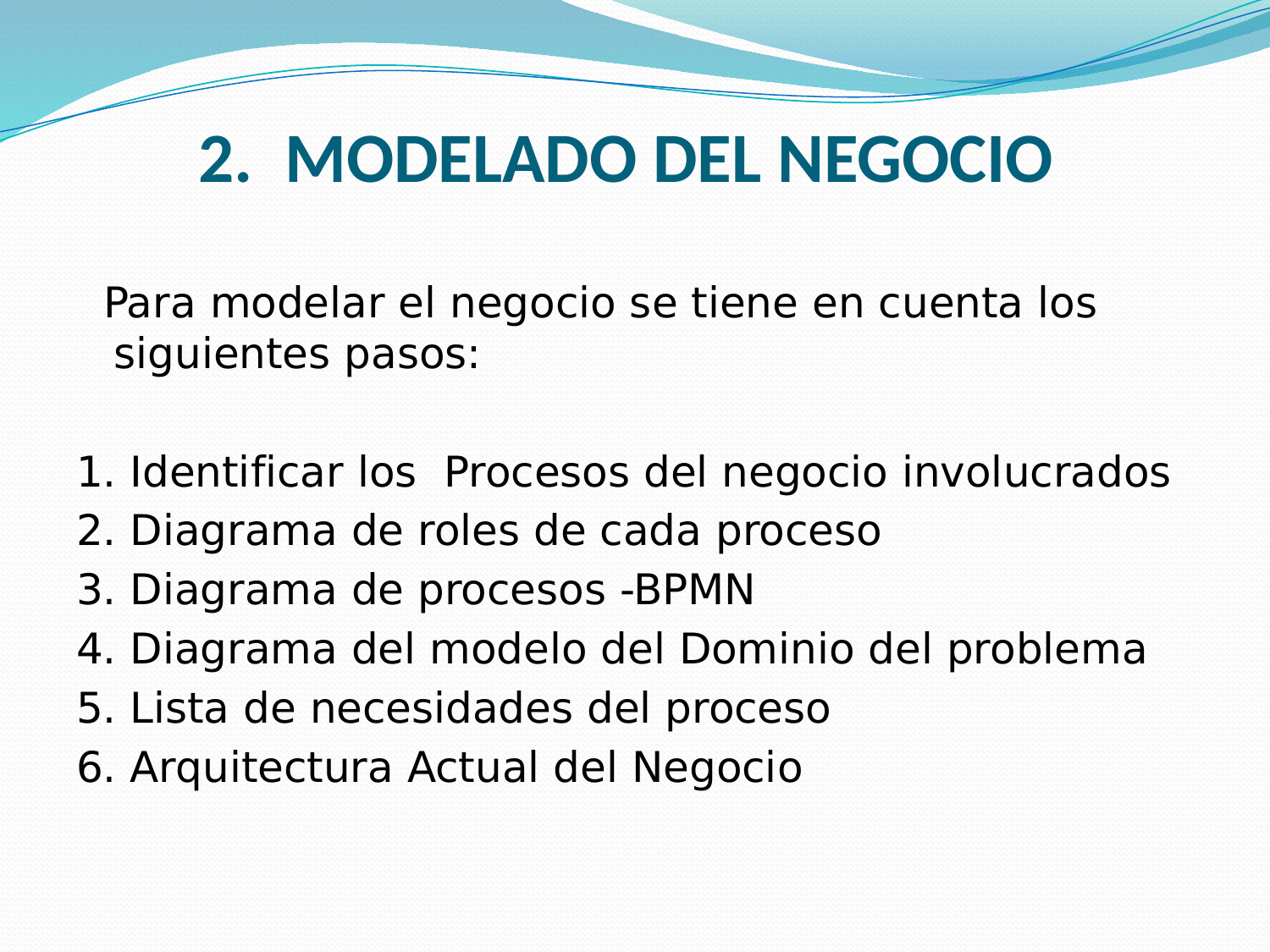

2.  MODELADO DEL NEGOCIO
  Para modelar el negocio se tiene en cuenta los siguientes pasos:

1. Identificar los  Procesos del negocio involucrados
2. Diagrama de roles de cada proceso
3. Diagrama de procesos -BPMN
4. Diagrama del modelo del Dominio del problema
5. Lista de necesidades del proceso
6. Arquitectura Actual del Negocio